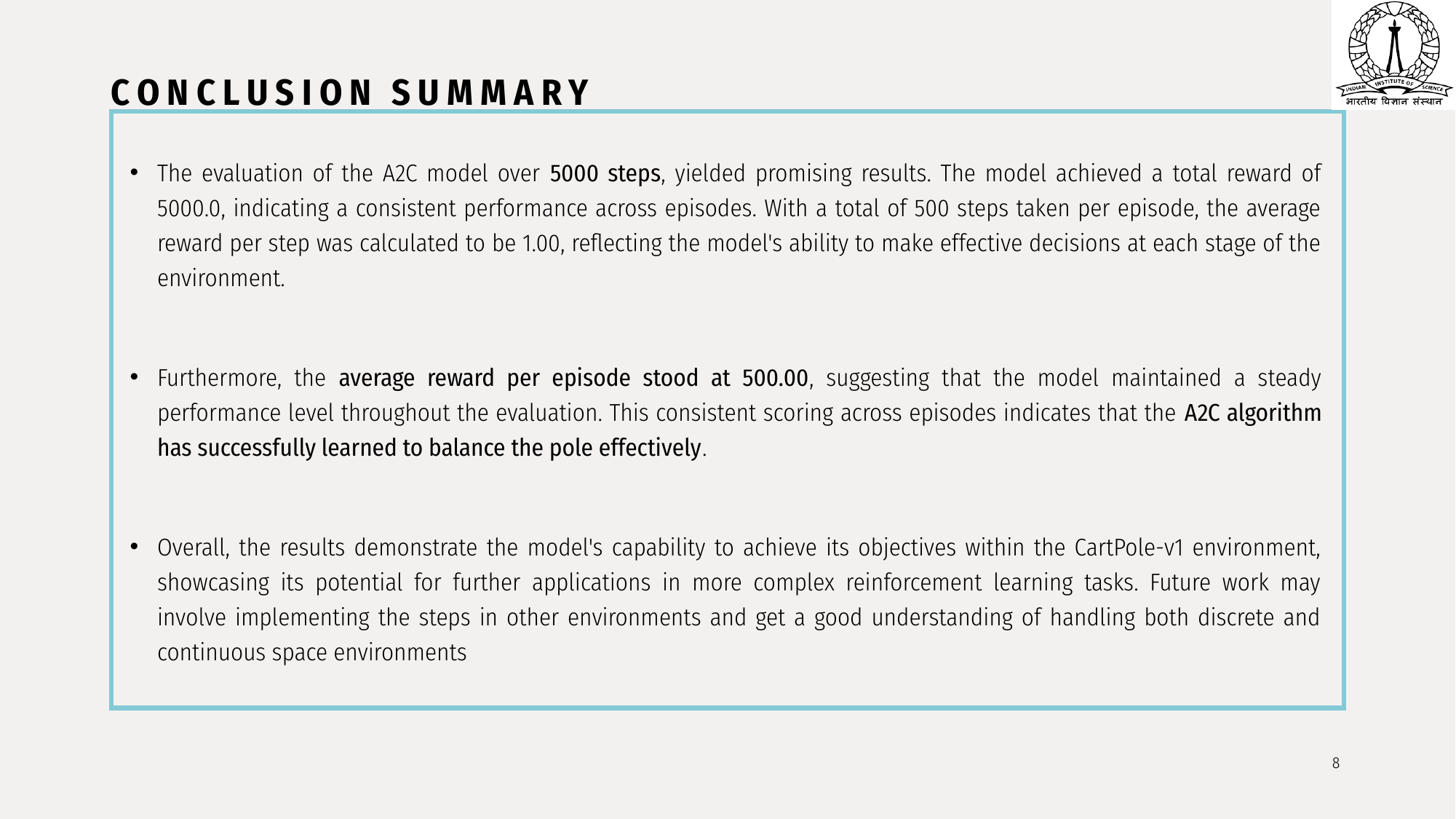

# Conclusion Summary
The evaluation of the A2C model over 5000 steps, yielded promising results. The model achieved a total reward of 5000.0, indicating a consistent performance across episodes. With a total of 500 steps taken per episode, the average reward per step was calculated to be 1.00, reflecting the model's ability to make effective decisions at each stage of the environment.

Furthermore, the average reward per episode stood at 500.00, suggesting that the model maintained a steady performance level throughout the evaluation. This consistent scoring across episodes indicates that the A2C algorithm has successfully learned to balance the pole effectively.

Overall, the results demonstrate the model's capability to achieve its objectives within the CartPole-v1 environment, showcasing its potential for further applications in more complex reinforcement learning tasks. Future work may involve implementing the steps in other environments and get a good understanding of handling both discrete and continuous space environments
8